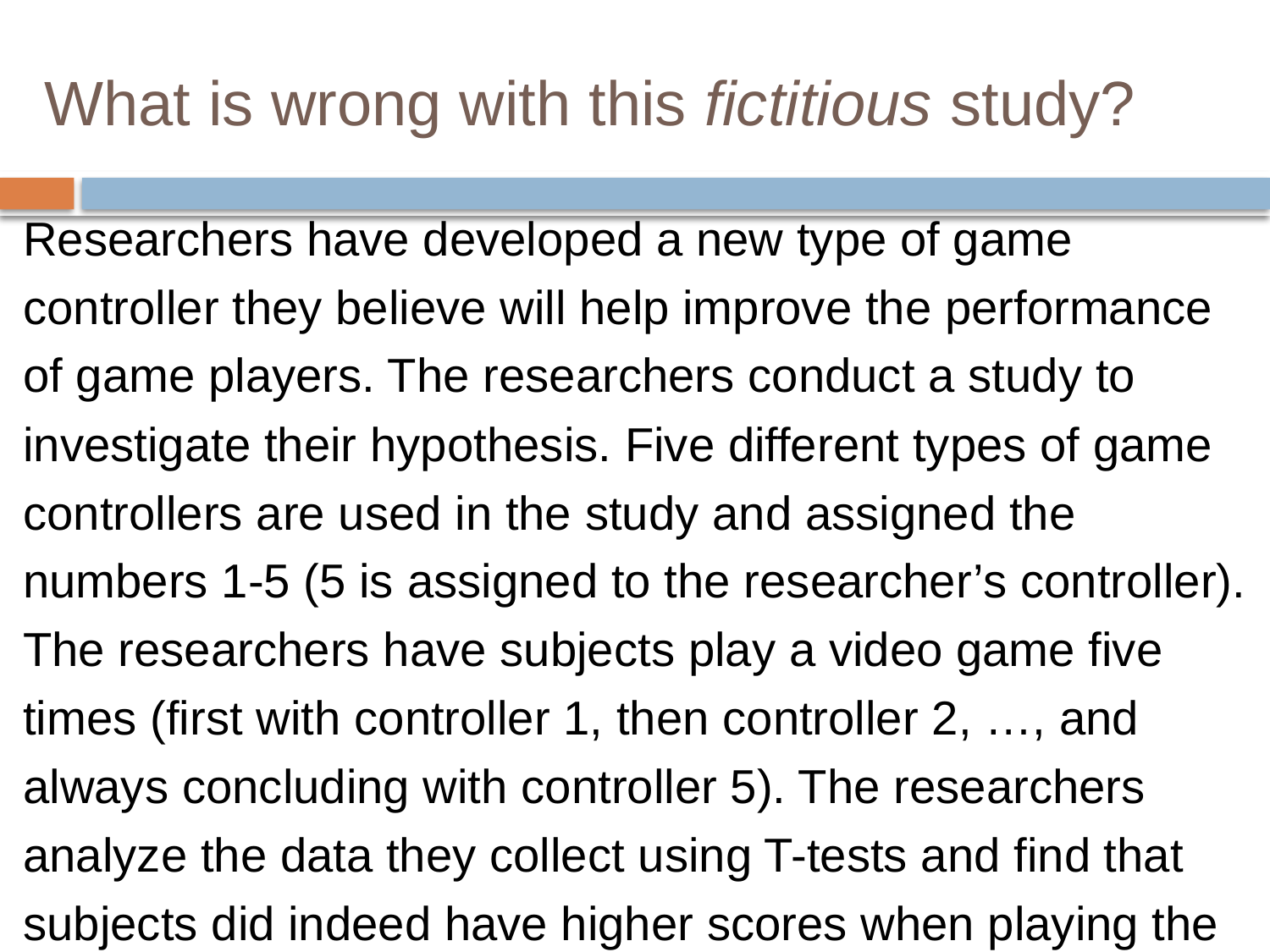

# What is wrong with this fictitious study?
Researchers have developed a new type of game controller they believe will help improve the performance of game players. The researchers conduct a study to investigate their hypothesis. Five different types of game controllers are used in the study and assigned the numbers 1-5 (5 is assigned to the researcher’s controller). The researchers have subjects play a video game five times (first with controller 1, then controller 2, …, and always concluding with controller 5). The researchers analyze the data they collect using T-tests and find that subjects did indeed have higher scores when playing the game with their controller. The researchers proclaim their design to be a success!